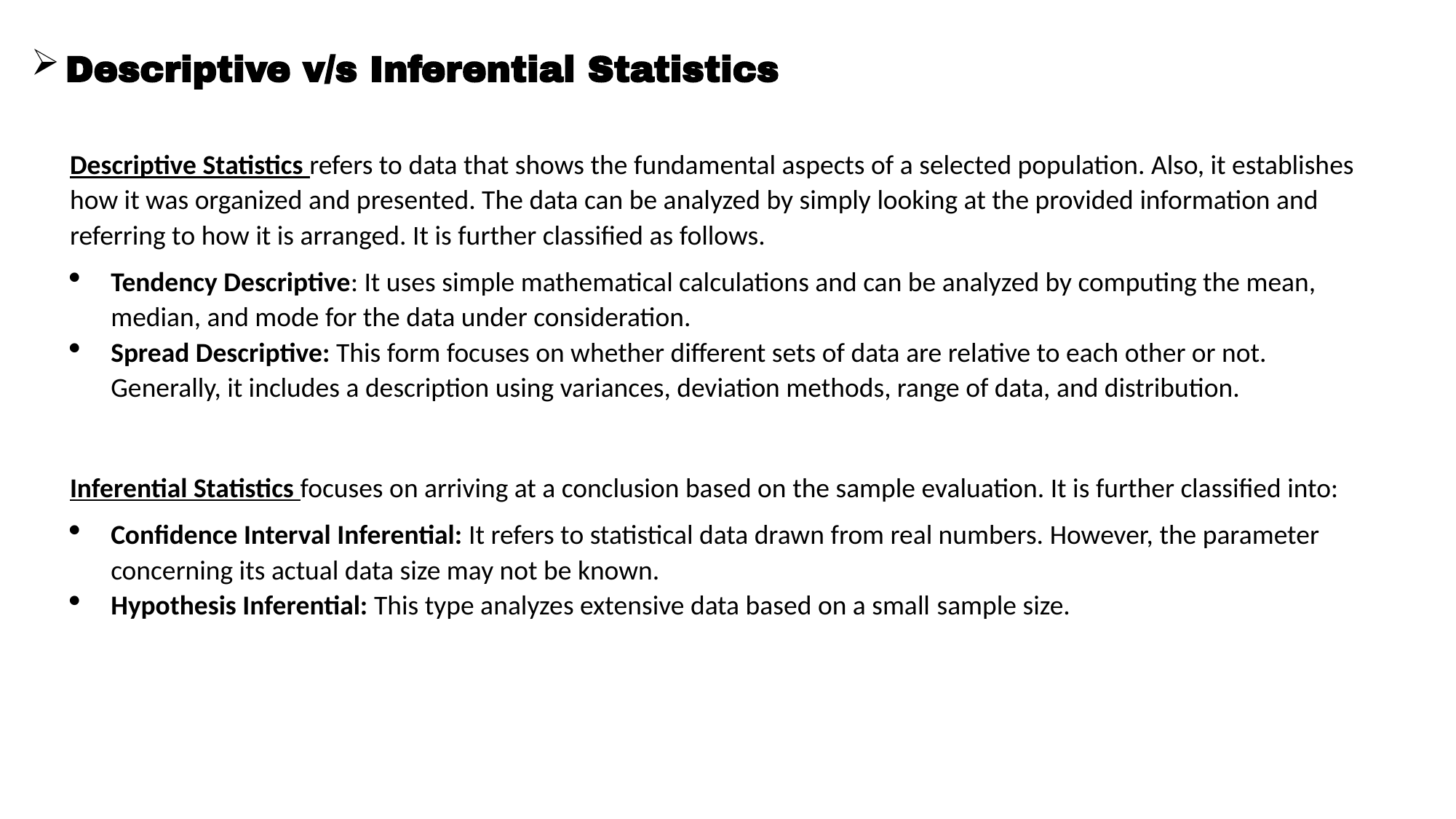

Descriptive v/s Inferential Statistics
Descriptive Statistics refers to data that shows the fundamental aspects of a selected population. Also, it establishes how it was organized and presented. The data can be analyzed by simply looking at the provided information and referring to how it is arranged. It is further classified as follows.
Tendency Descriptive: It uses simple mathematical calculations and can be analyzed by computing the mean, median, and mode for the data under consideration.
Spread Descriptive: This form focuses on whether different sets of data are relative to each other or not. Generally, it includes a description using variances, deviation methods, range of data, and distribution.
Inferential Statistics focuses on arriving at a conclusion based on the sample evaluation. It is further classified into:
Confidence Interval Inferential: It refers to statistical data drawn from real numbers. However, the parameter concerning its actual data size may not be known.
Hypothesis Inferential: This type analyzes extensive data based on a small sample size.